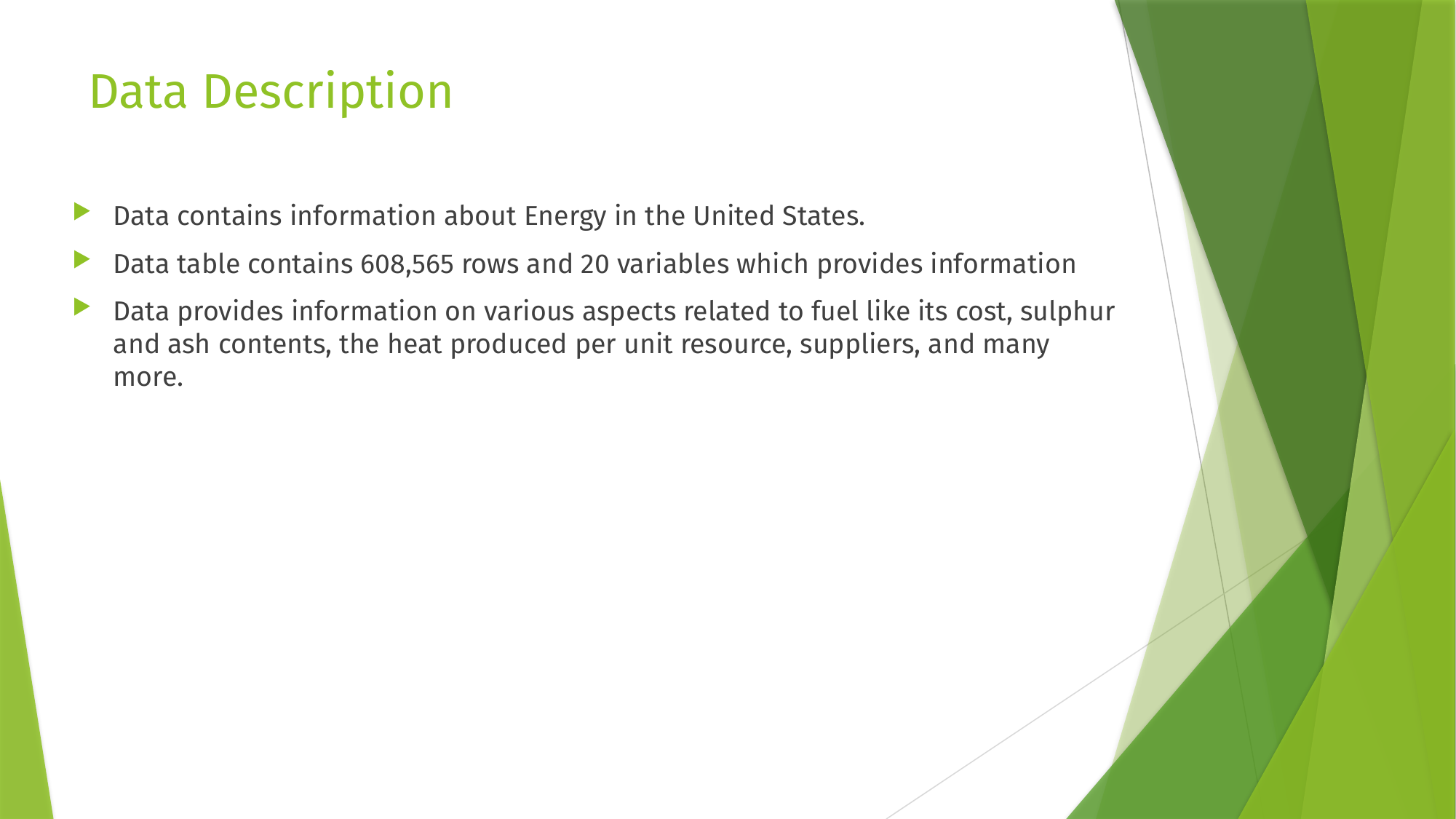

# Data Description
Data Description
Data contains information about Energy in the United States.
Data table contains 608,565 rows and 20 variables which provides information
Data provides information on various aspects related to fuel like its cost, sulphur and ash contents, the heat produced per unit resource, suppliers, and many more.